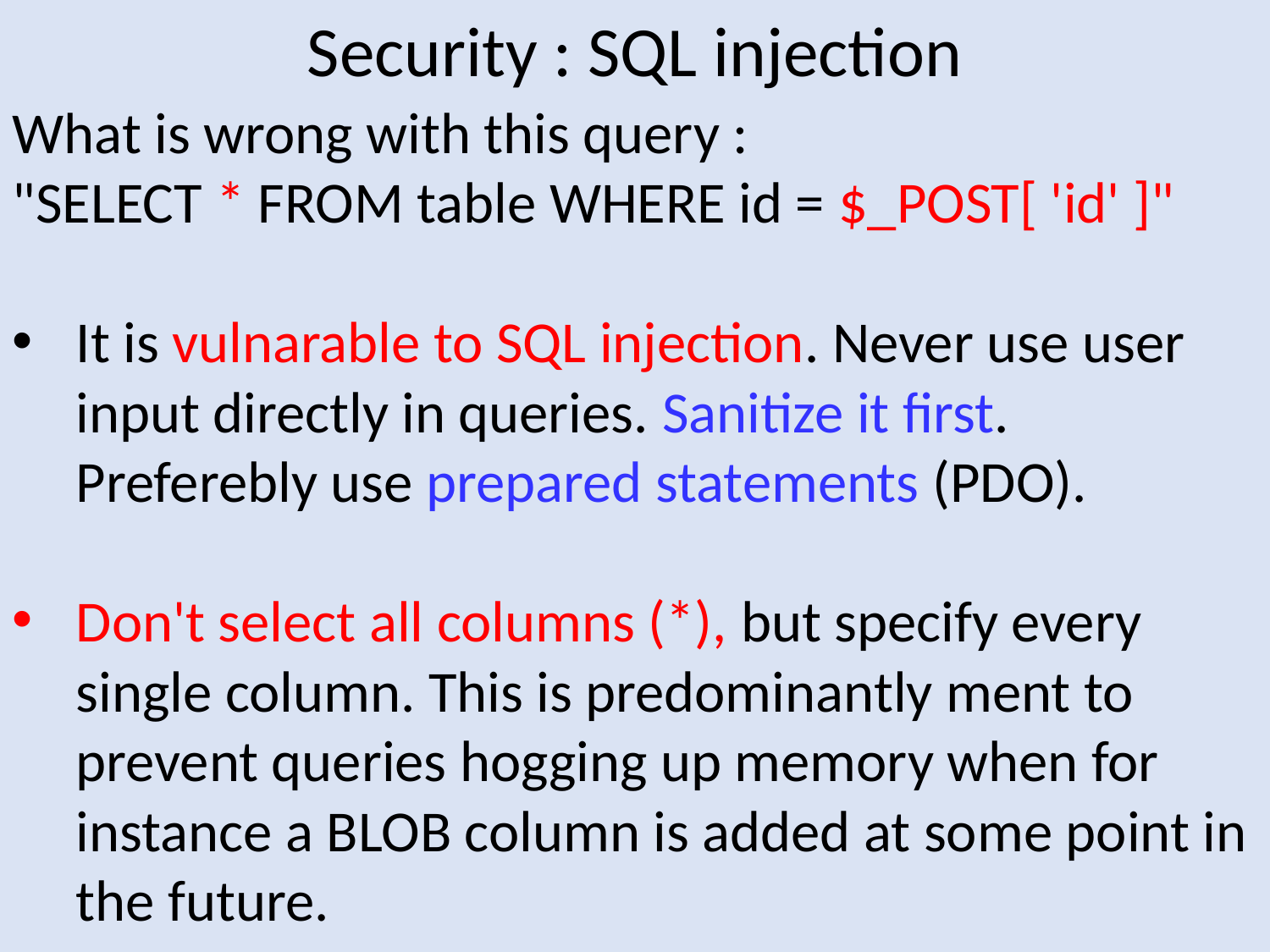

Security : SQL injection
What is wrong with this query :
"SELECT * FROM table WHERE id = $_POST[ 'id' ]"

It is vulnarable to SQL injection. Never use user input directly in queries. Sanitize it first. Preferebly use prepared statements (PDO).

Don't select all columns (*), but specify every single column. This is predominantly ment to prevent queries hogging up memory when for instance a BLOB column is added at some point in the future.